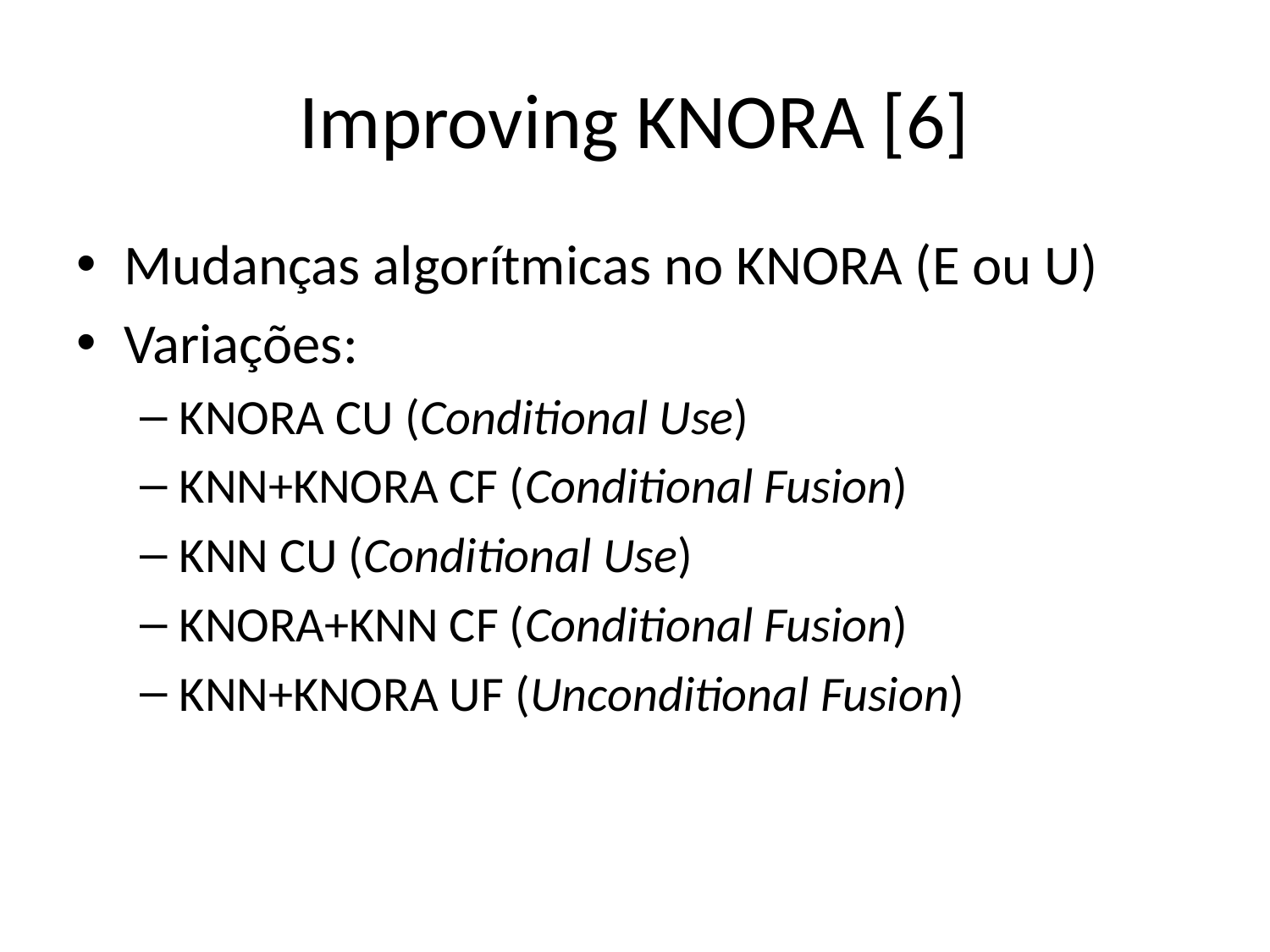

# Improving KNORA [6]
Mudanças algorítmicas no KNORA (E ou U)
Variações:
KNORA CU (Conditional Use)
KNN+KNORA CF (Conditional Fusion)
KNN CU (Conditional Use)
KNORA+KNN CF (Conditional Fusion)
KNN+KNORA UF (Unconditional Fusion)